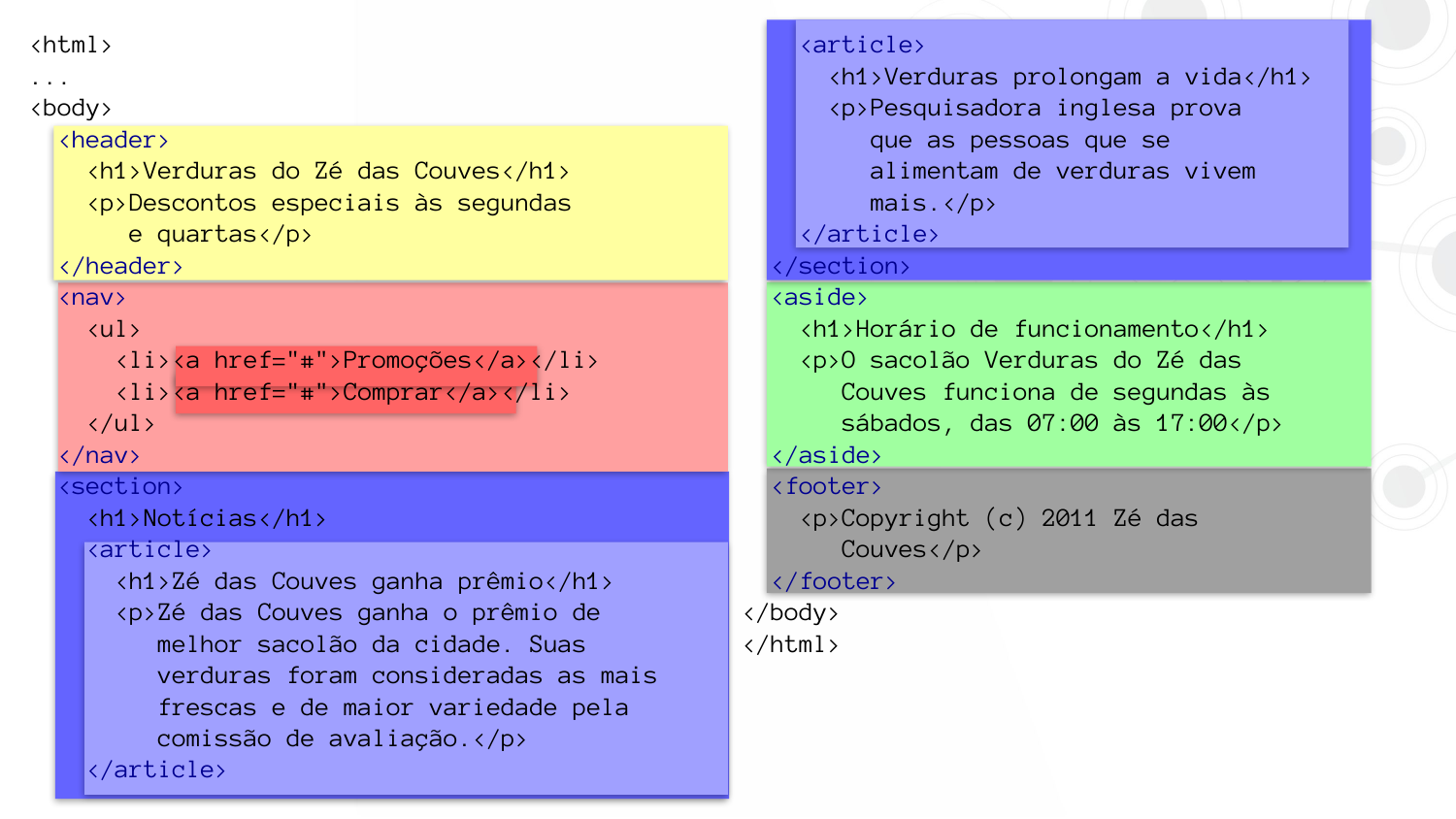

<html>
...
<body>
  <header>
    <h1>Verduras do Zé das Couves</h1>
    <p>Descontos especiais às segundas
       e quartas</p>
  </header>
  <nav>
    <ul>
      <li><a href="#">Promoções</a></li>
      <li><a href="#">Comprar</a></li>
    </ul>
  </nav>
  <section>
    <h1>Notícias</h1>
    <article>
      <h1>Zé das Couves ganha prêmio</h1>
      <p>Zé das Couves ganha o prêmio de
         melhor sacolão da cidade. Suas
         verduras foram consideradas as mais
         frescas e de maior variedade pela
         comissão de avaliação.</p>
    </article>
    <article>
      <h1>Verduras prolongam a vida</h1>
      <p>Pesquisadora inglesa prova
         que as pessoas que se
         alimentam de verduras vivem
         mais.</p>
    </article>
  </section>
  <aside>
    <h1>Horário de funcionamento</h1>
    <p>O sacolão Verduras do Zé das
       Couves funciona de segundas às
       sábados, das 07:00 às 17:00</p>
  </aside>
  <footer>
    <p>Copyright (c) 2011 Zé das
       Couves</p>
  </footer>
</body>
</html>